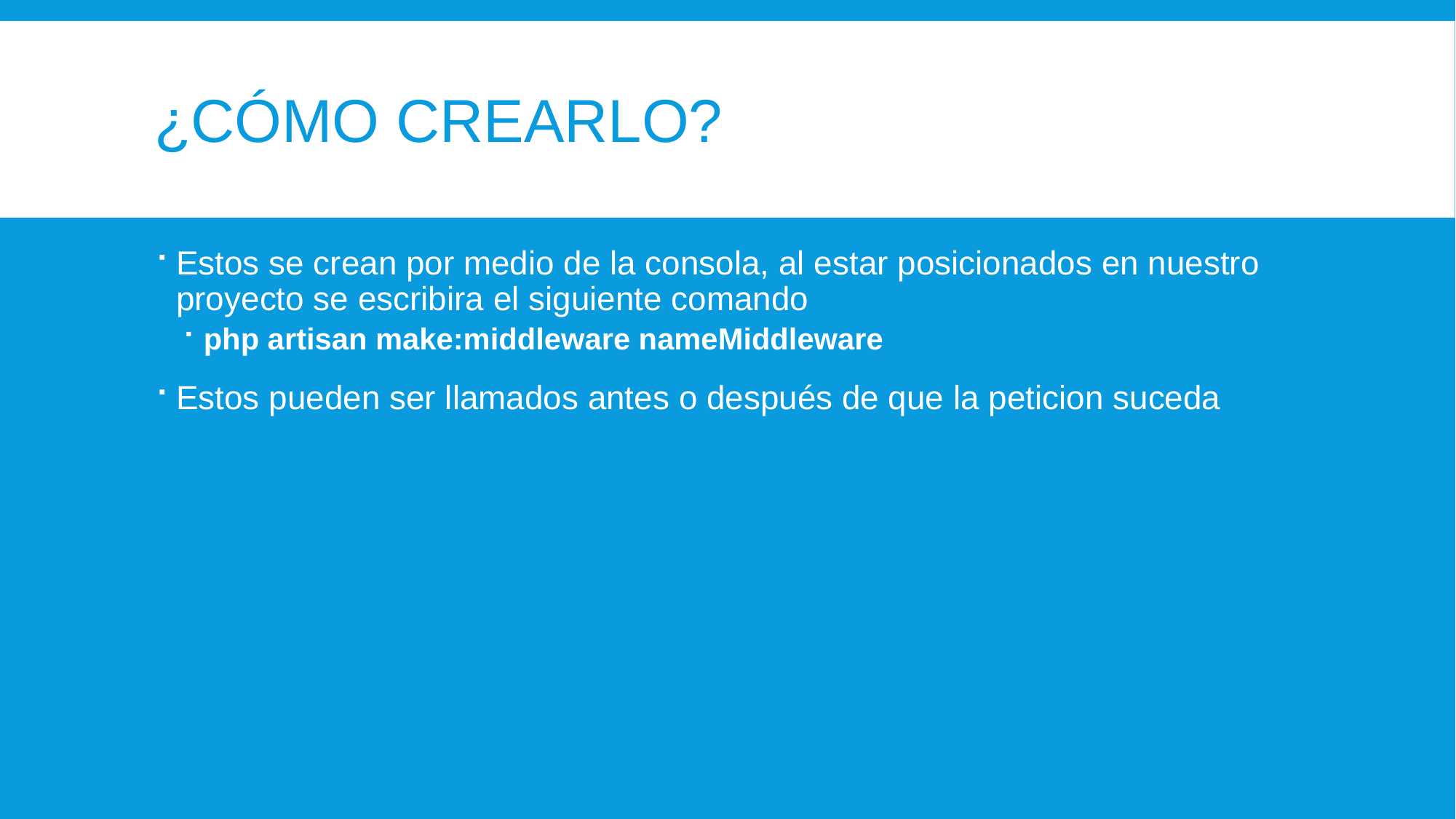

# ¿Cómo crearlo?
Estos se crean por medio de la consola, al estar posicionados en nuestro proyecto se escribira el siguiente comando
php artisan make:middleware nameMiddleware
Estos pueden ser llamados antes o después de que la peticion suceda